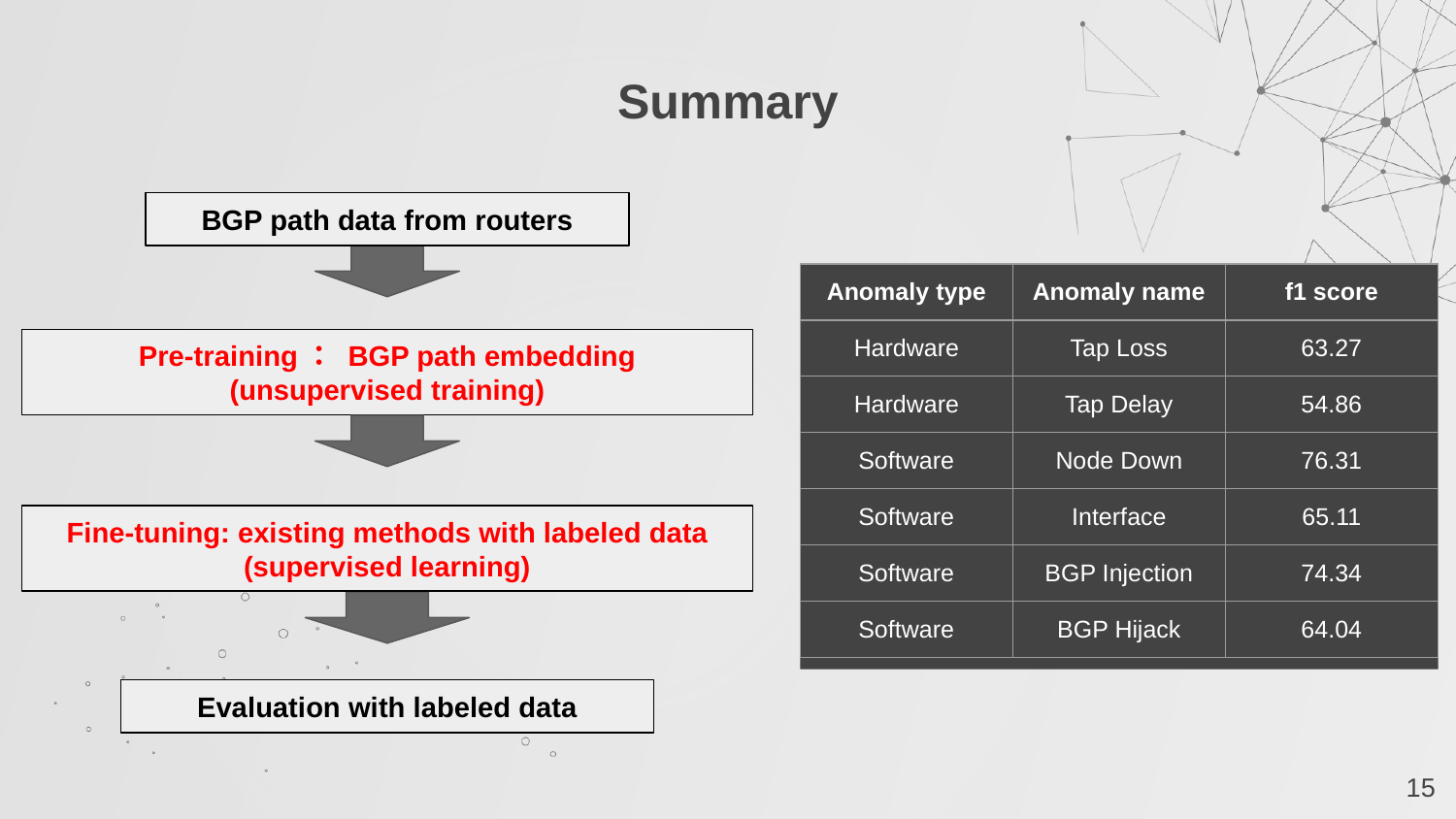

# Summary
BGP path data from routers

| Anomaly type | Anomaly name | f1 score |
| --- | --- | --- |
| Hardware | Tap Loss | 63.27 |
| Hardware | Tap Delay | 54.86 |
| Software | Node Down | 76.31 |
| Software | Interface | 65.11 |
| Software | BGP Injection | 74.34 |
| Software | BGP Hijack | 64.04 |

Pre-training： BGP path embedding
(unsupervised training)

Fine-tuning: existing methods with labeled data
(supervised learning)

Evaluation with labeled data
15